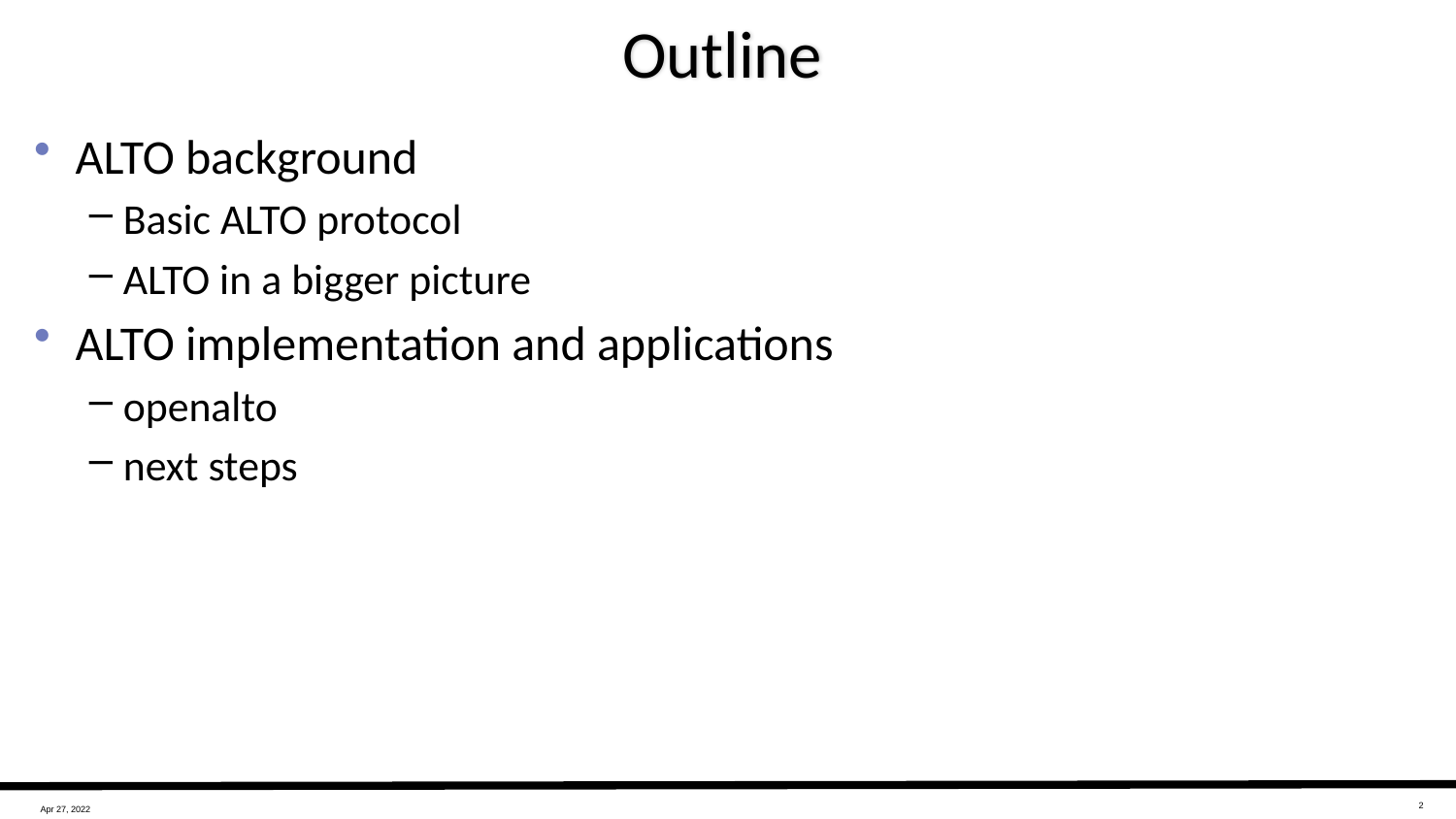

# Outline
ALTO background
Basic ALTO protocol
ALTO in a bigger picture
ALTO implementation and applications
openalto
next steps